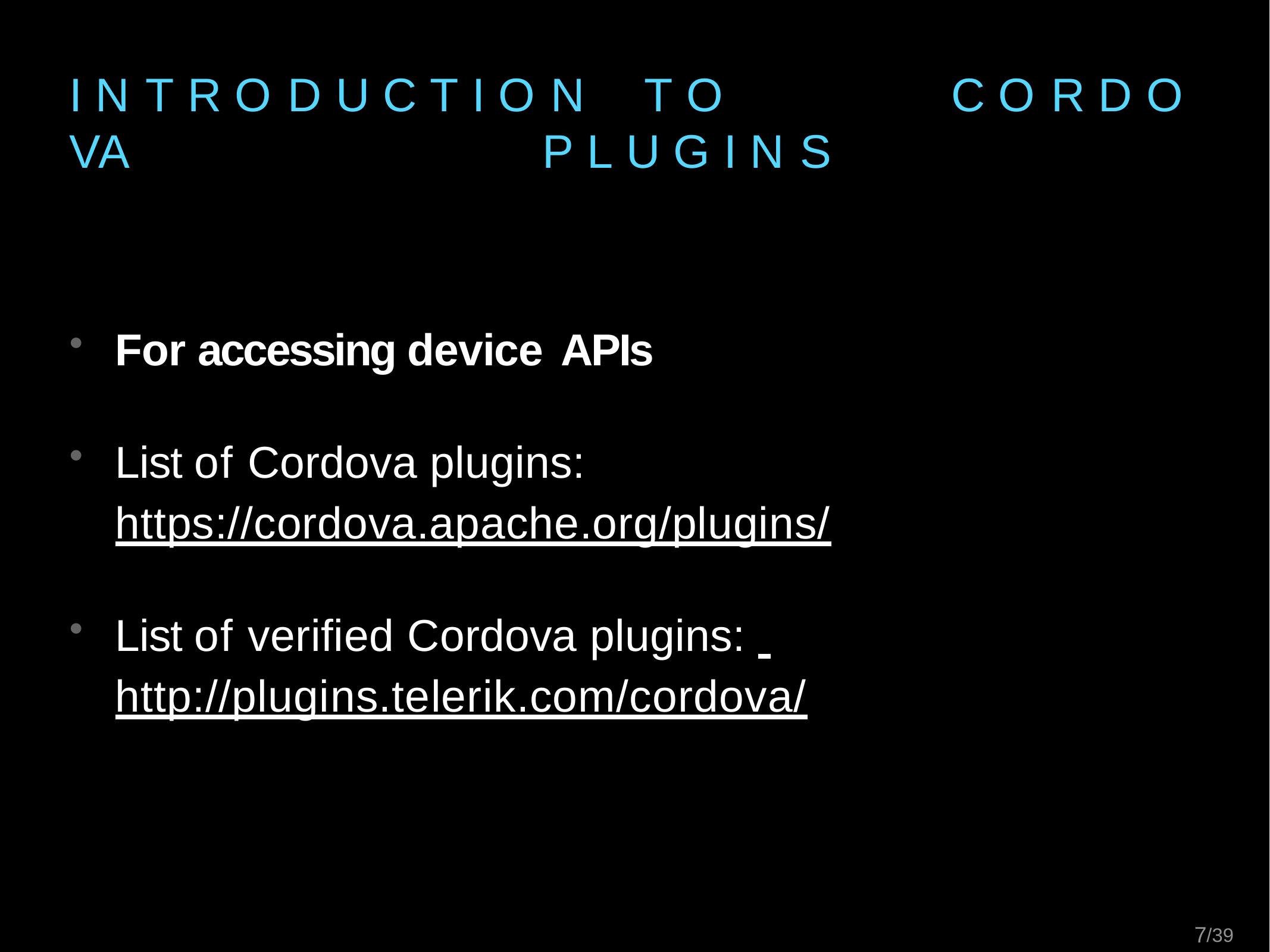

# I N T R O D U C T I O N	T O	C O R D O VA	P L U G I N S
For accessing device APIs
List of Cordova plugins:  https://cordova.apache.org/plugins/
List of verified Cordova plugins:  http://plugins.telerik.com/cordova/
7/39